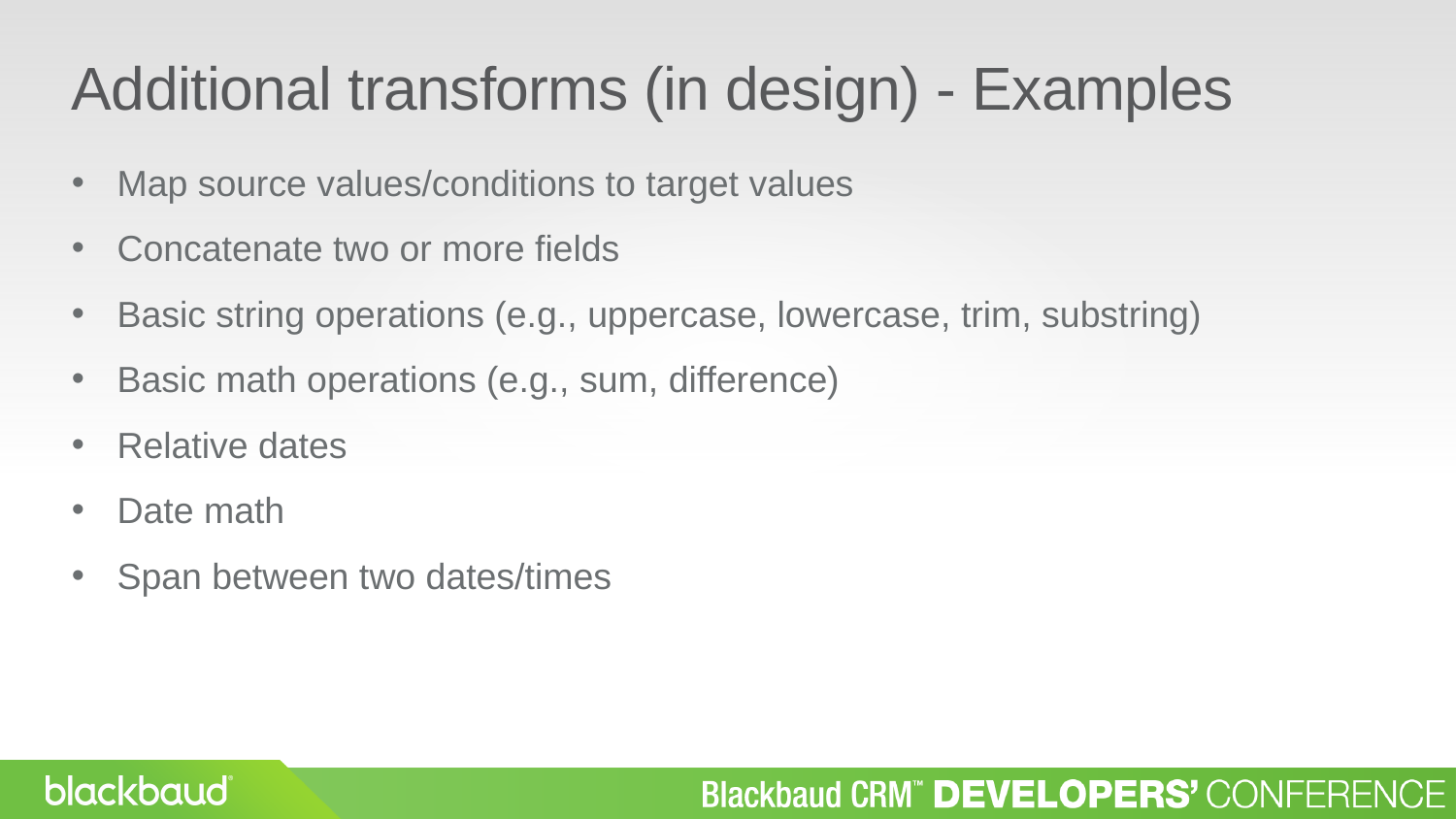

Additional transforms (in design) - Examples
Map source values/conditions to target values
Concatenate two or more fields
Basic string operations (e.g., uppercase, lowercase, trim, substring)
Basic math operations (e.g., sum, difference)
Relative dates
Date math
Span between two dates/times